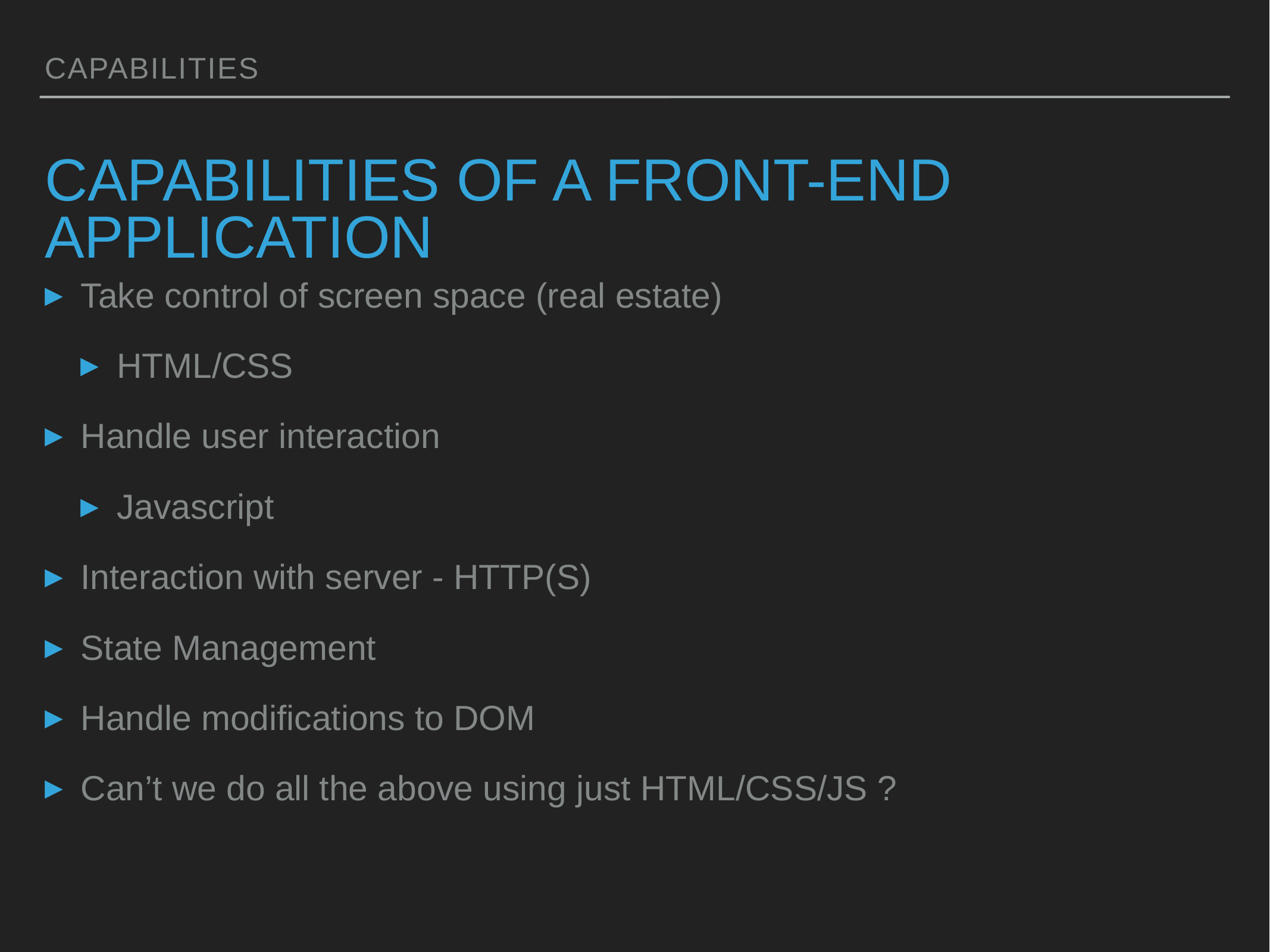

Capabilities
# Capabilities of a front-end application
Take control of screen space (real estate)
HTML/CSS
Handle user interaction
Javascript
Interaction with server - HTTP(S)
State Management
Handle modifications to DOM
Can’t we do all the above using just HTML/CSS/JS ?